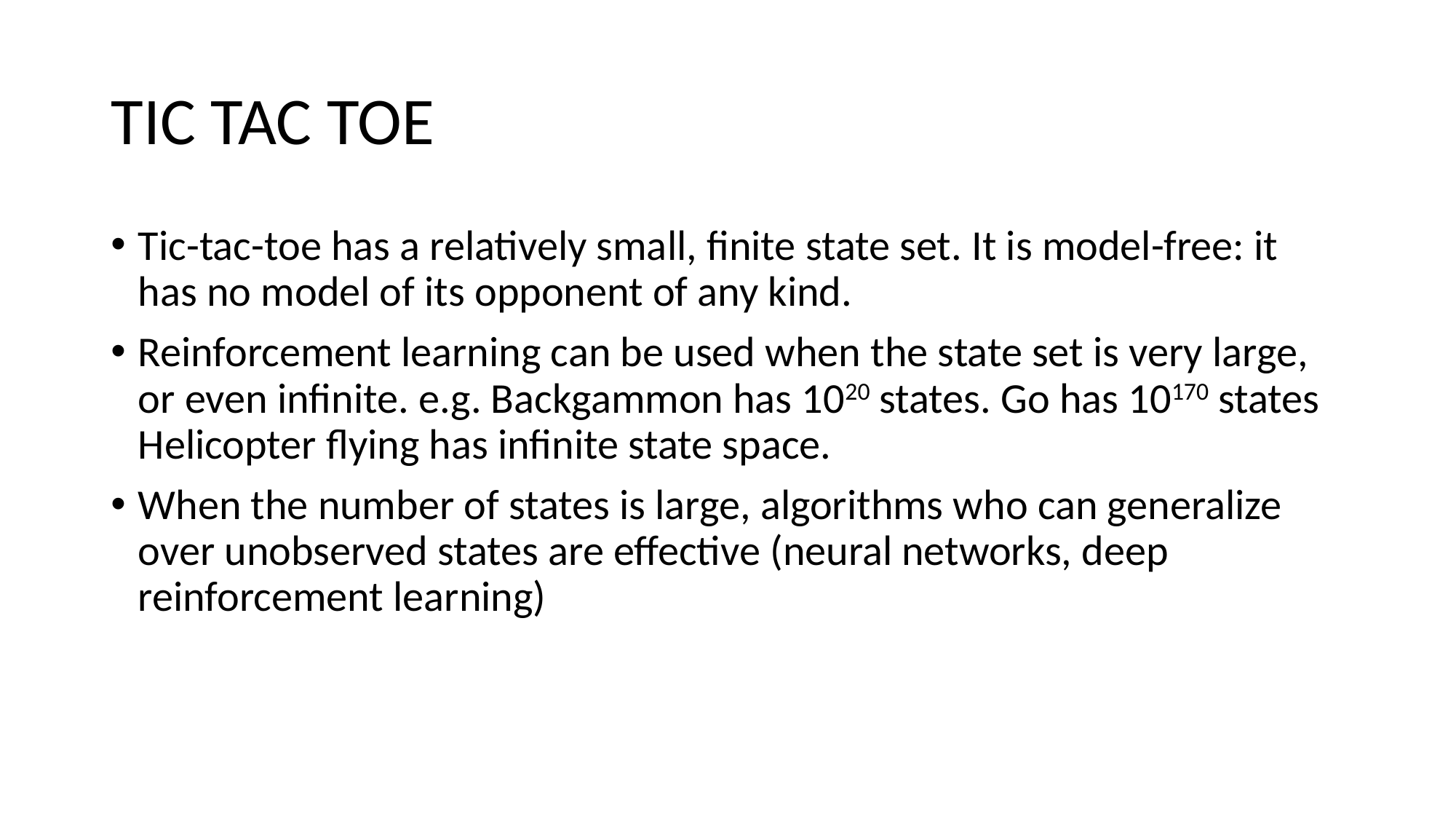

# TIC TAC TOE
Tic-tac-toe has a relatively small, finite state set. It is model-free: it has no model of its opponent of any kind.
Reinforcement learning can be used when the state set is very large, or even infinite. e.g. Backgammon has 1020 states. Go has 10170 states Helicopter flying has infinite state space.
When the number of states is large, algorithms who can generalize over unobserved states are effective (neural networks, deep reinforcement learning)